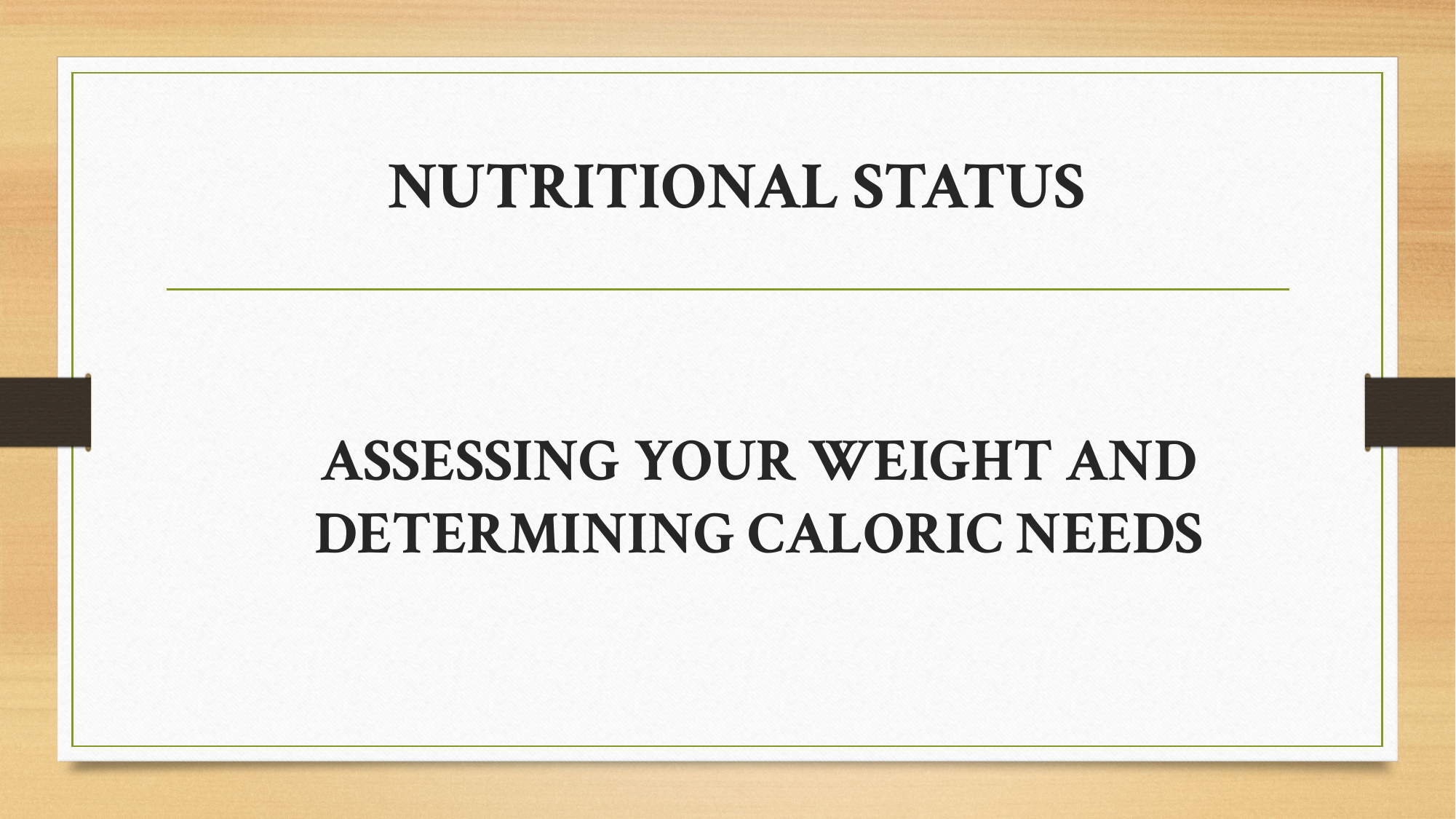

# NUTRITIONAL STATUS

ASSESSING YOUR WEIGHT AND DETERMINING CALORIC NEEDS